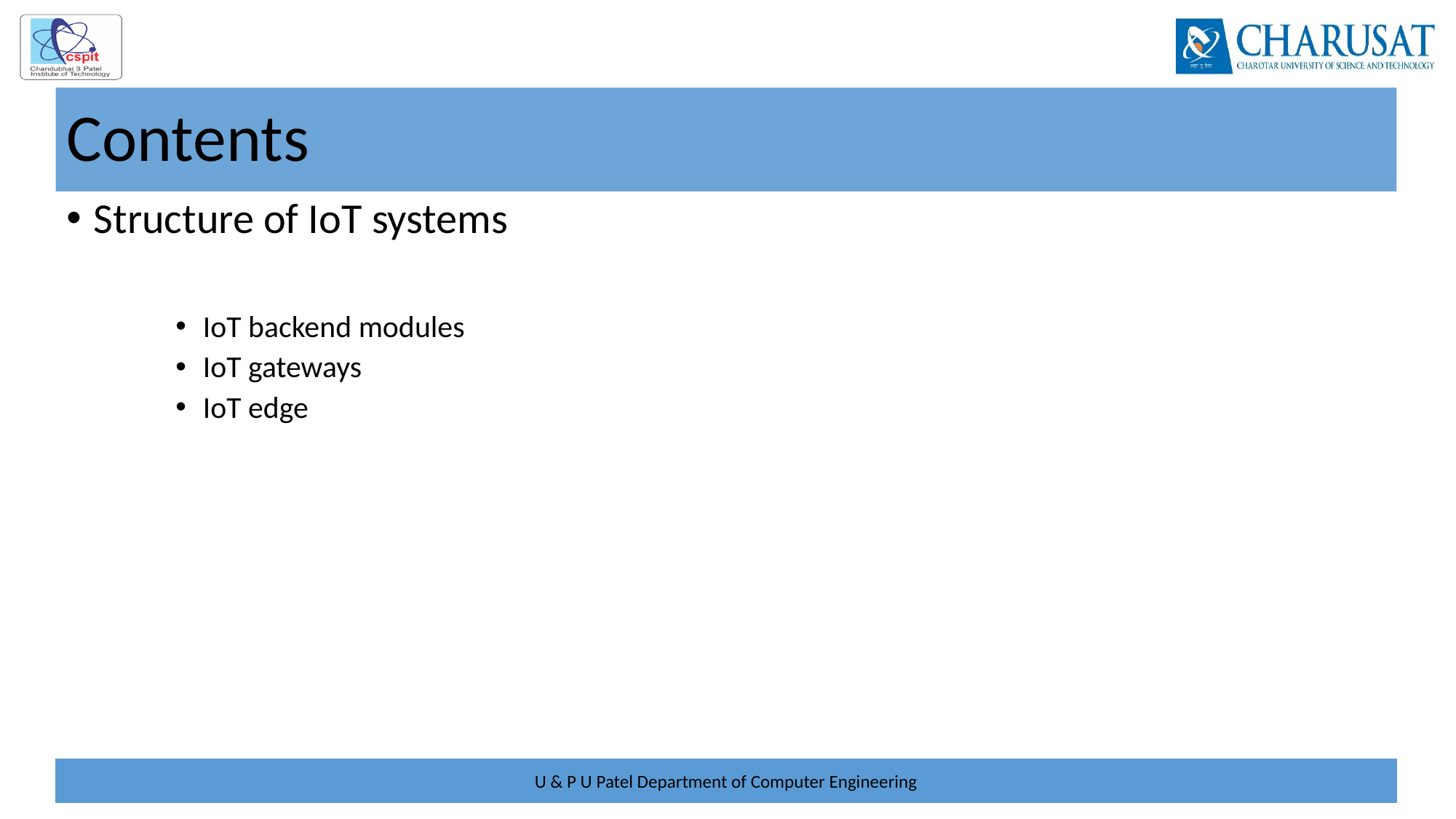

# Contents
Structure of IoT systems

IoT backend modules
IoT gateways
IoT edge